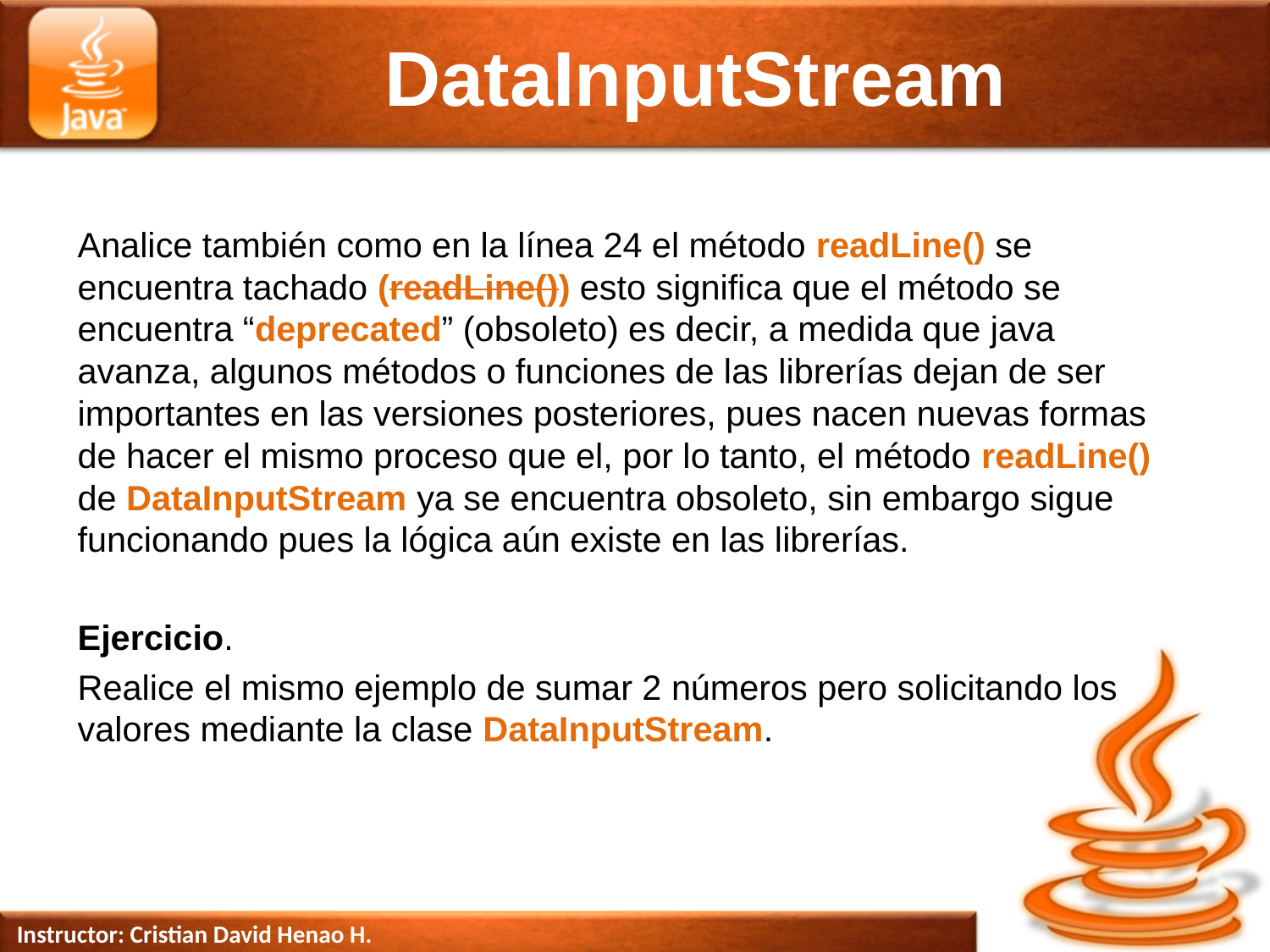

# DataInputStream
Analice también como en la línea 24 el método readLine() se encuentra tachado (readLine()) esto significa que el método se encuentra “deprecated” (obsoleto) es decir, a medida que java avanza, algunos métodos o funciones de las librerías dejan de ser importantes en las versiones posteriores, pues nacen nuevas formas de hacer el mismo proceso que el, por lo tanto, el método readLine() de DataInputStream ya se encuentra obsoleto, sin embargo sigue funcionando pues la lógica aún existe en las librerías.

Ejercicio.
Realice el mismo ejemplo de sumar 2 números pero solicitando los valores mediante la clase DataInputStream.

Instructor: Cristian David Henao H.